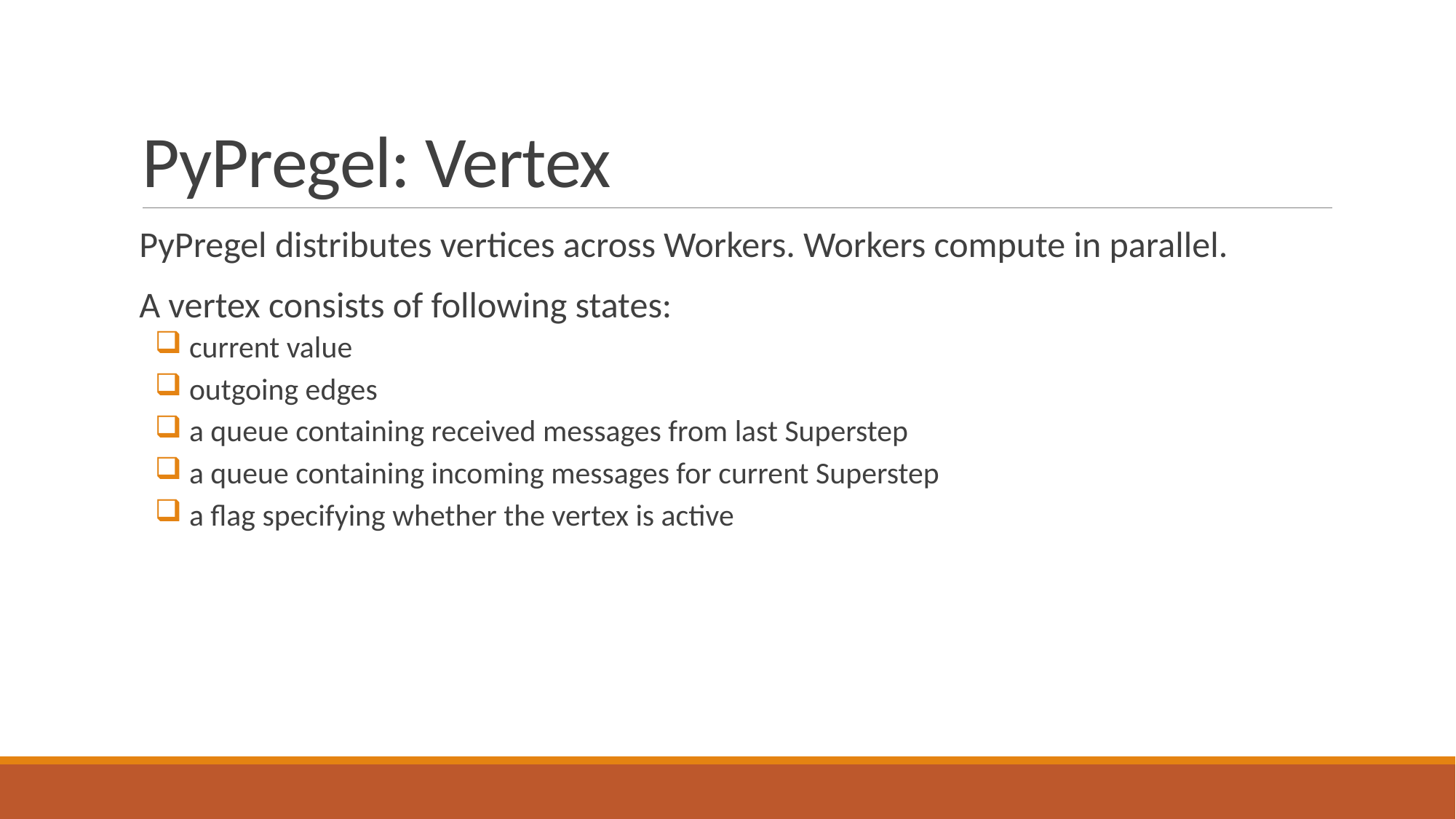

# PyPregel: Vertex
 PyPregel distributes vertices across Workers. Workers compute in parallel.
 A vertex consists of following states:
 current value
 outgoing edges
 a queue containing received messages from last Superstep
 a queue containing incoming messages for current Superstep
 a flag specifying whether the vertex is active